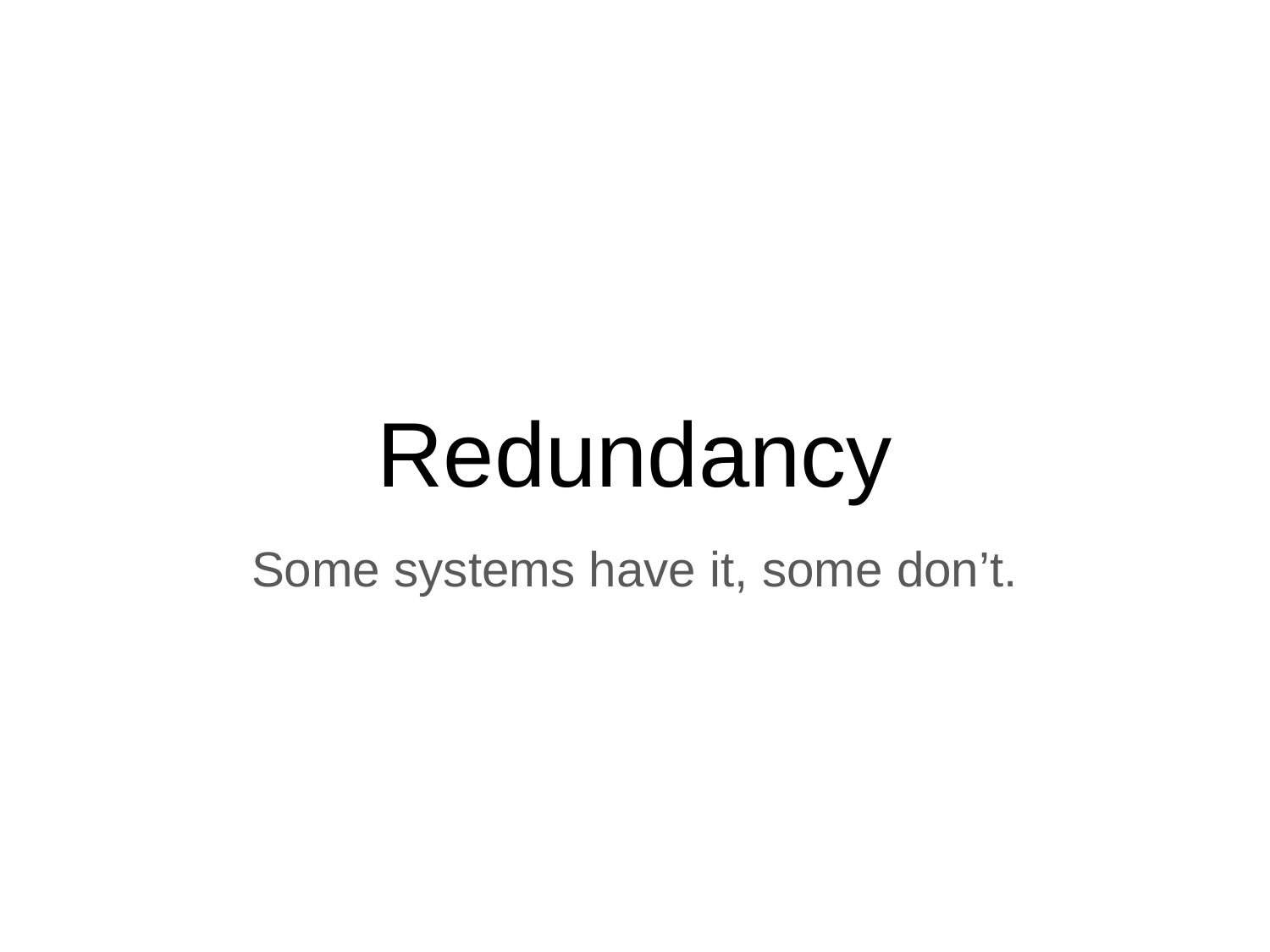

# Redundancy
Some systems have it, some don’t.